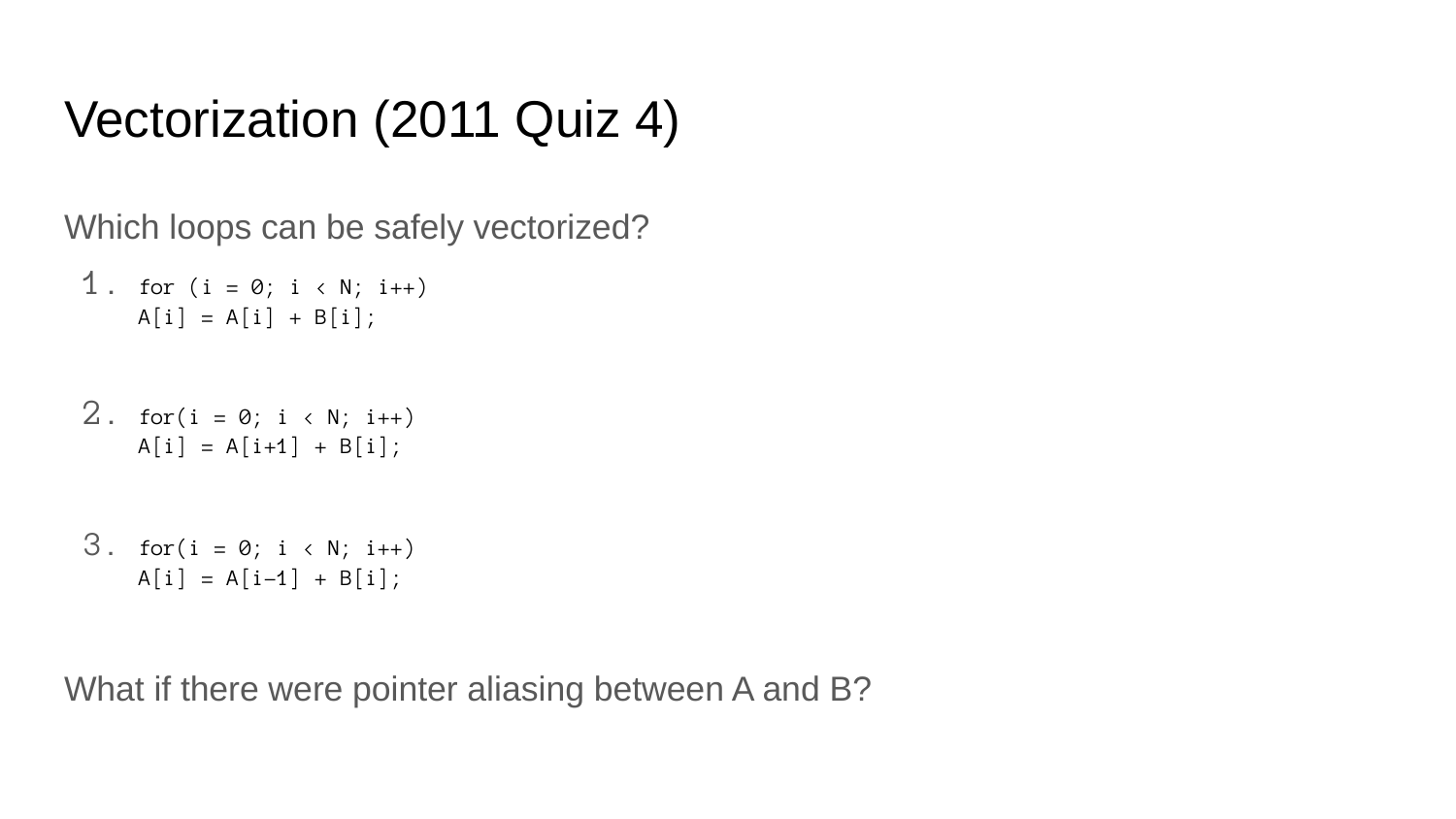

# Vectorization (2011 Quiz 4)
Which loops can be safely vectorized?
for (i = 0; i < N; i++)
	A[i] = A[i] + B[i];

for(i = 0; i < N; i++)
	A[i] = A[i+1] + B[i];

for(i = 0; i < N; i++)
	A[i] = A[i-1] + B[i];

What if there were pointer aliasing between A and B?